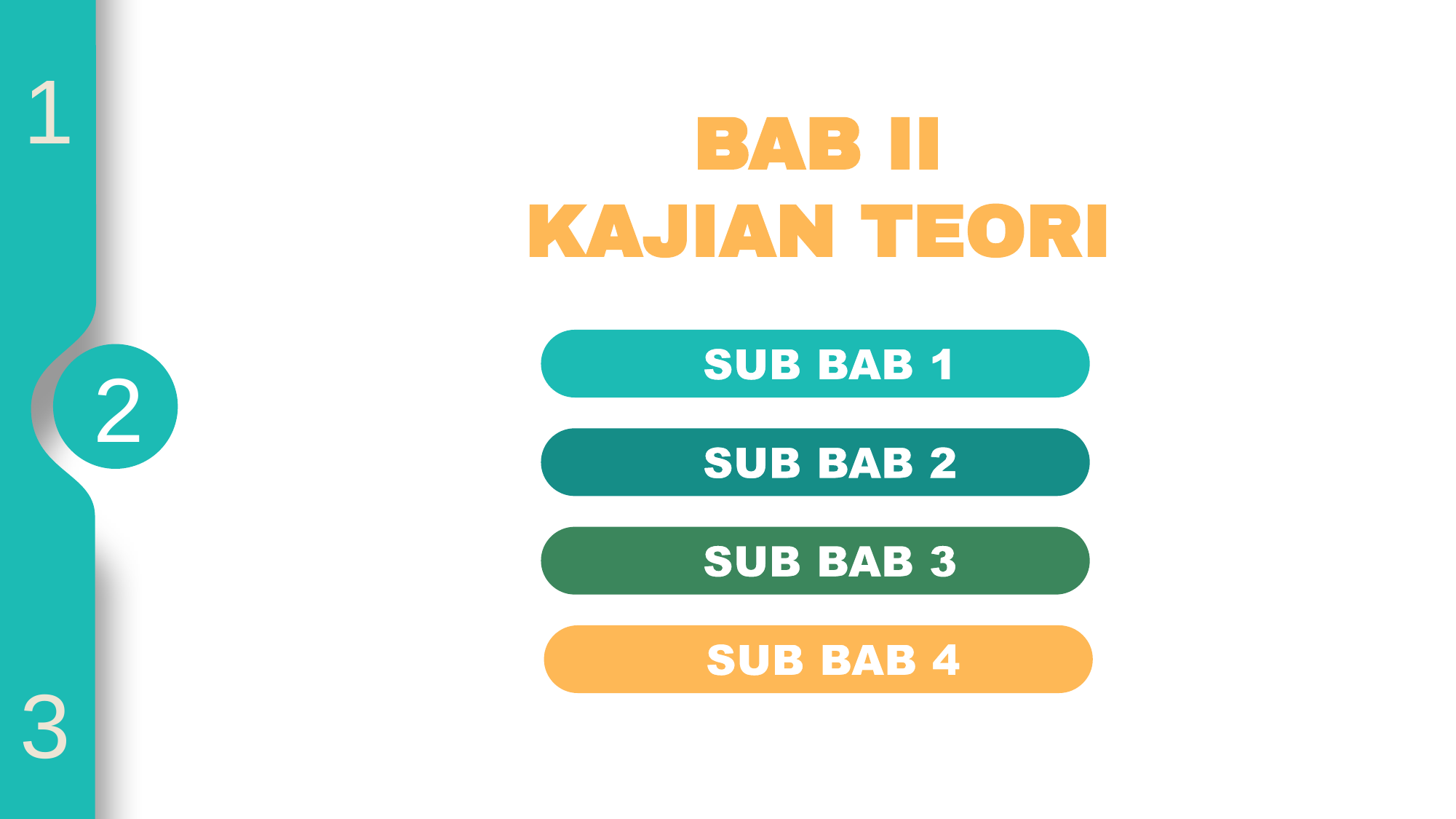

1

1
BAB II
KAJIAN TEORI

2

3
3